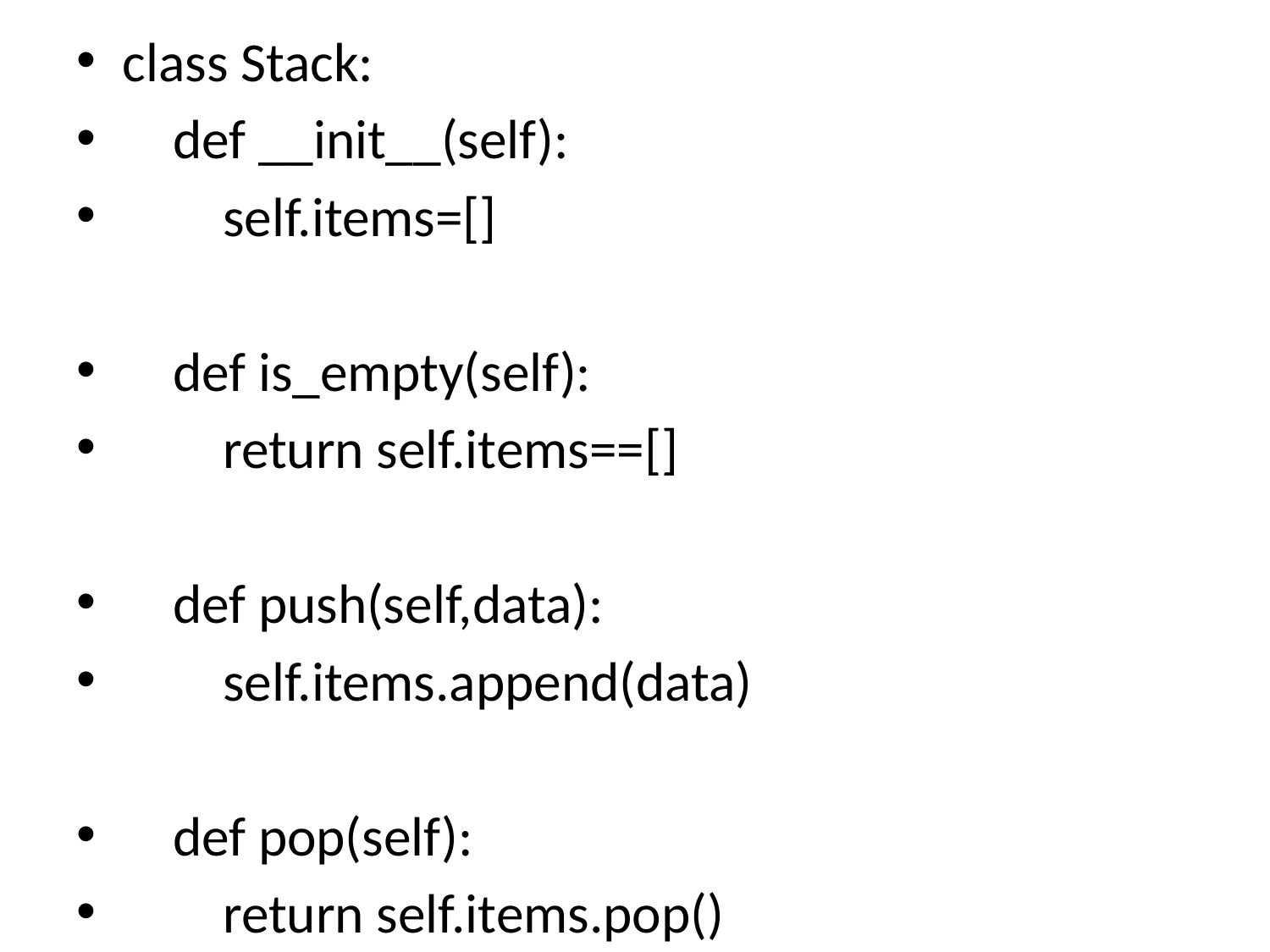

class Stack:
    def __init__(self):
        self.items=[]

    def is_empty(self):
        return self.items==[]

    def push(self,data):
        self.items.append(data)

    def pop(self):
        return self.items.pop()